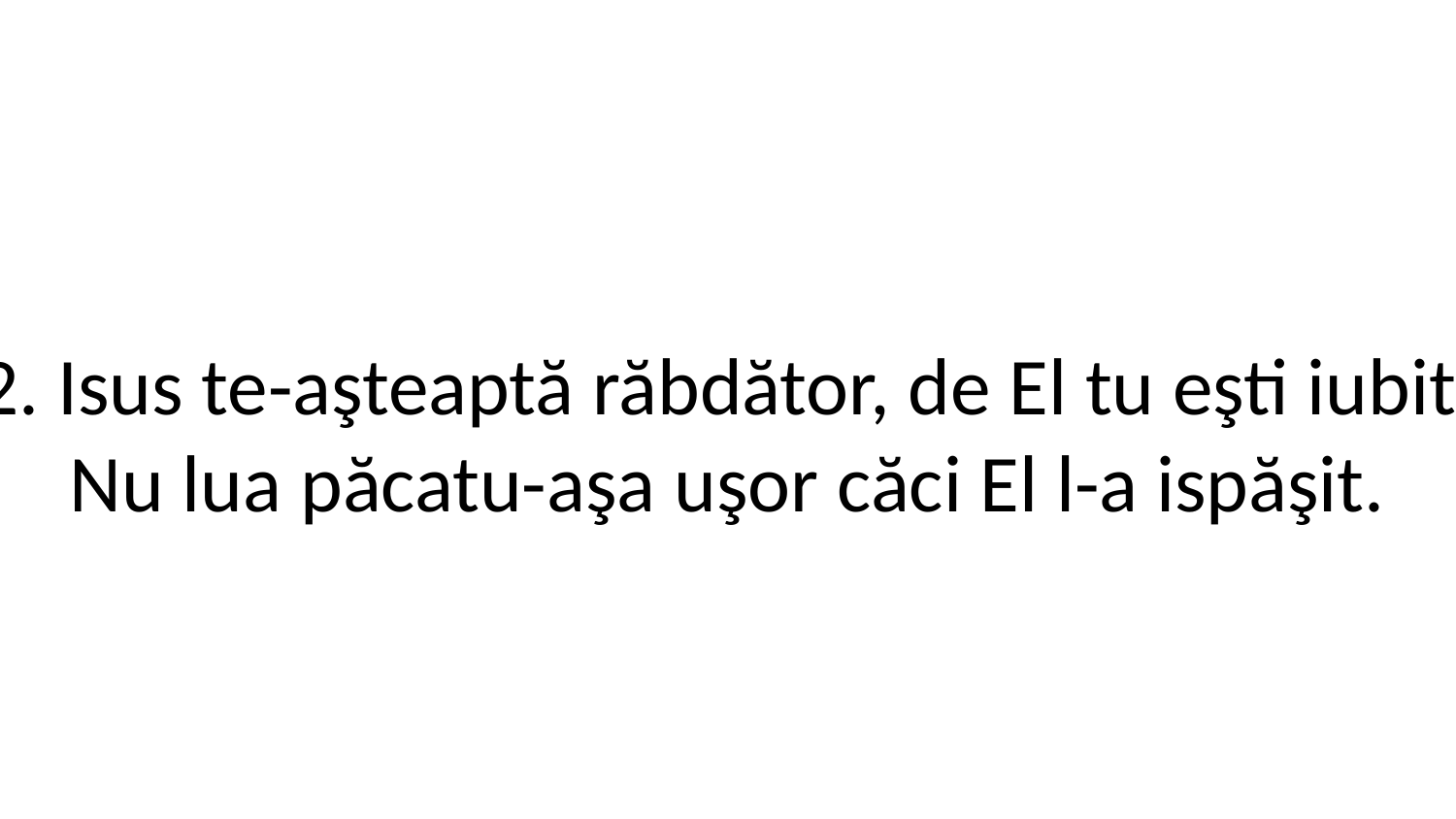

2. Isus te-aşteaptă răbdător, de El tu eşti iubit,
Nu lua păcatu-aşa uşor căci El l-a ispăşit.